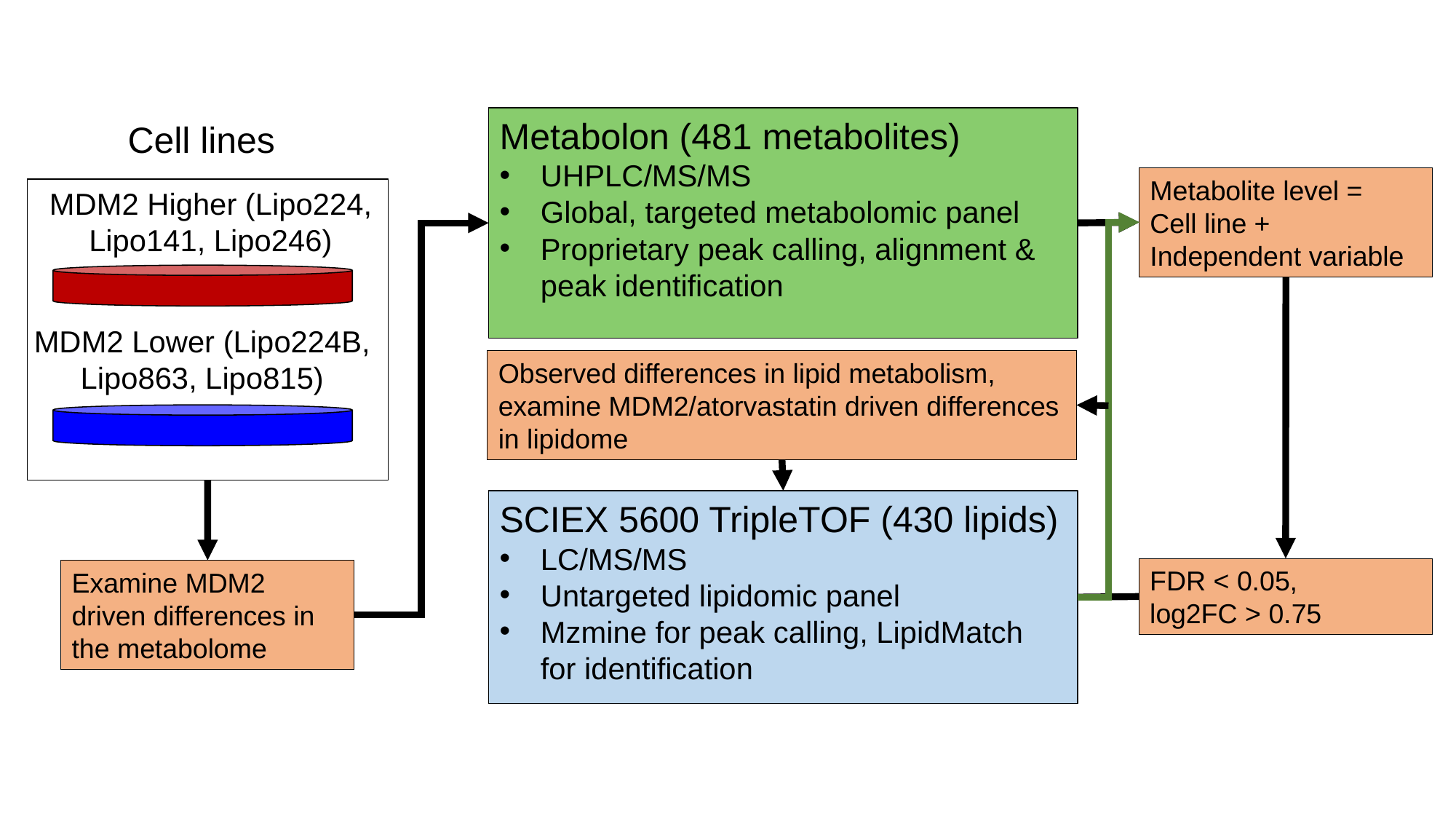

Metabolon (481 metabolites)
UHPLC/MS/MS
Global, targeted metabolomic panel
Proprietary peak calling, alignment & peak identification
Cell lines
Metabolite level =
Cell line + Independent variable
MDM2 Higher (Lipo224, Lipo141, Lipo246)

MDM2 Lower (Lipo224B, Lipo863, Lipo815)
Observed differences in lipid metabolism, examine MDM2/atorvastatin driven differences in lipidome

SCIEX 5600 TripleTOF (430 lipids)
LC/MS/MS
Untargeted lipidomic panel
Mzmine for peak calling, LipidMatch for identification

FDR < 0.05,
log2FC > 0.75
Examine MDM2 driven differences in the metabolome